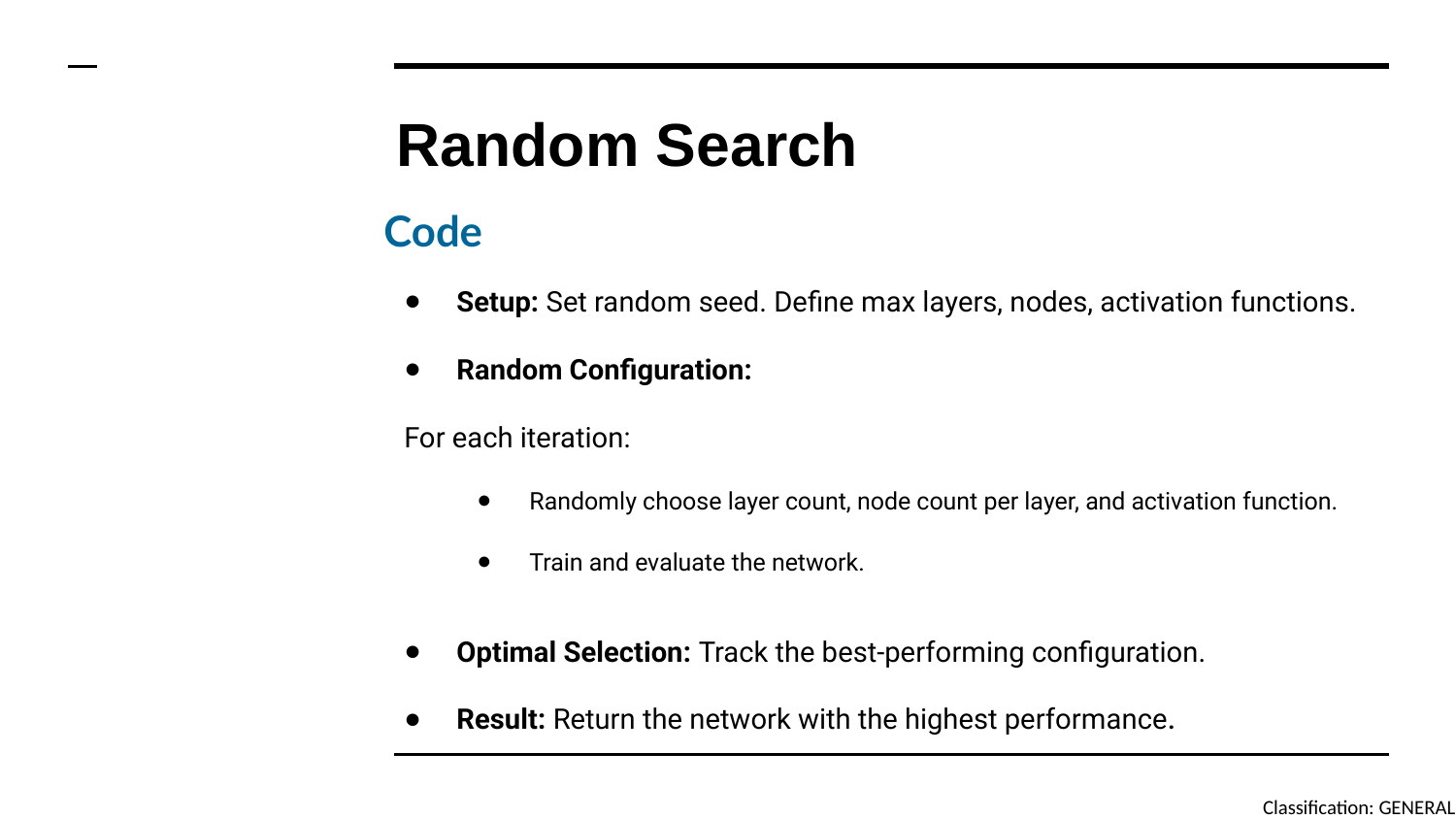

# Random Search
Code

Setup: Set random seed. Define max layers, nodes, activation functions.

Random Configuration:

For each iteration:
Randomly choose layer count, node count per layer, and activation function.
Train and evaluate the network.

Optimal Selection: Track the best-performing configuration.

Result: Return the network with the highest performance.